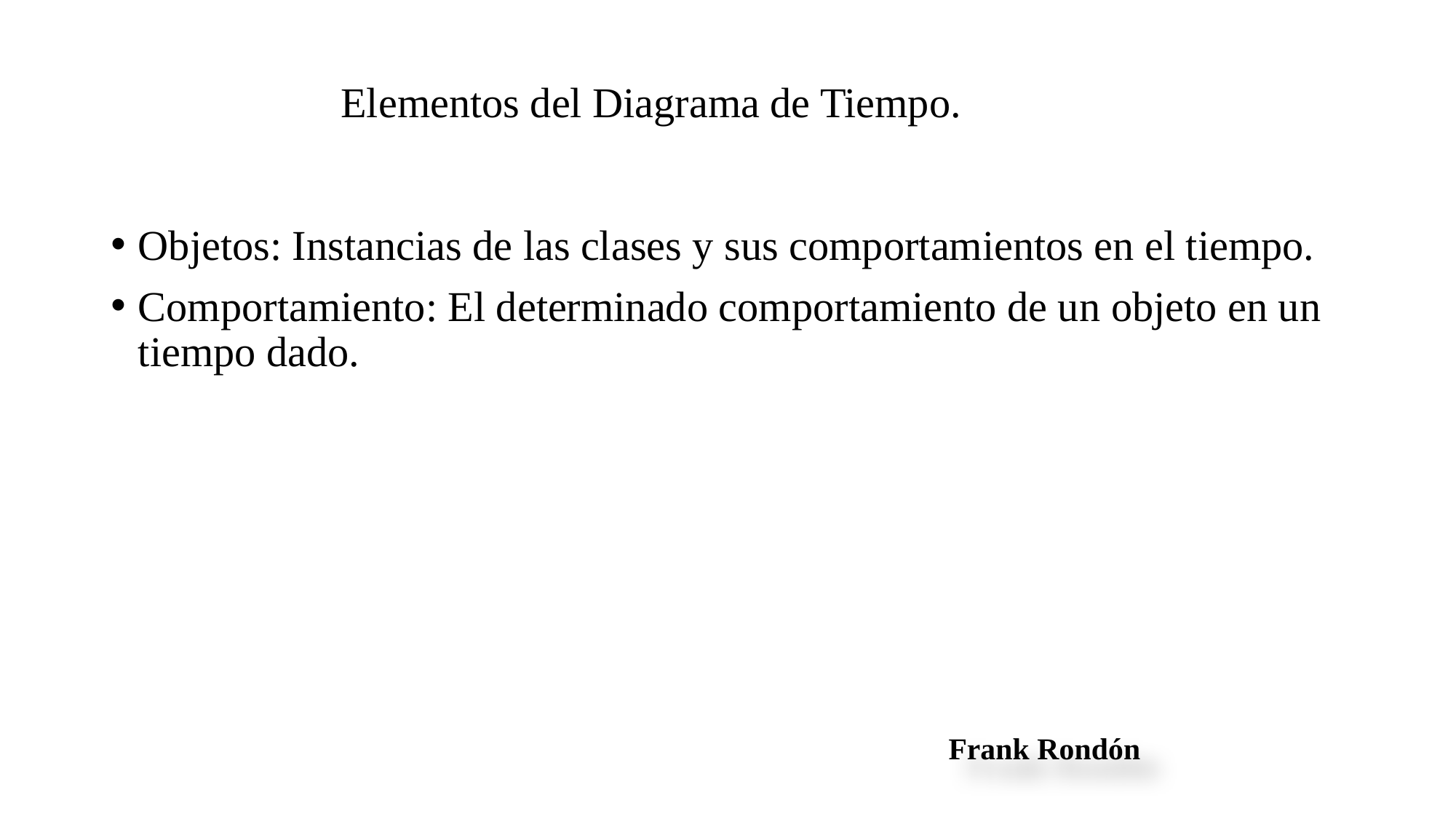

# Elementos del Diagrama de Tiempo.
Objetos: Instancias de las clases y sus comportamientos en el tiempo.
Comportamiento: El determinado comportamiento de un objeto en un tiempo dado.

Frank Rondón